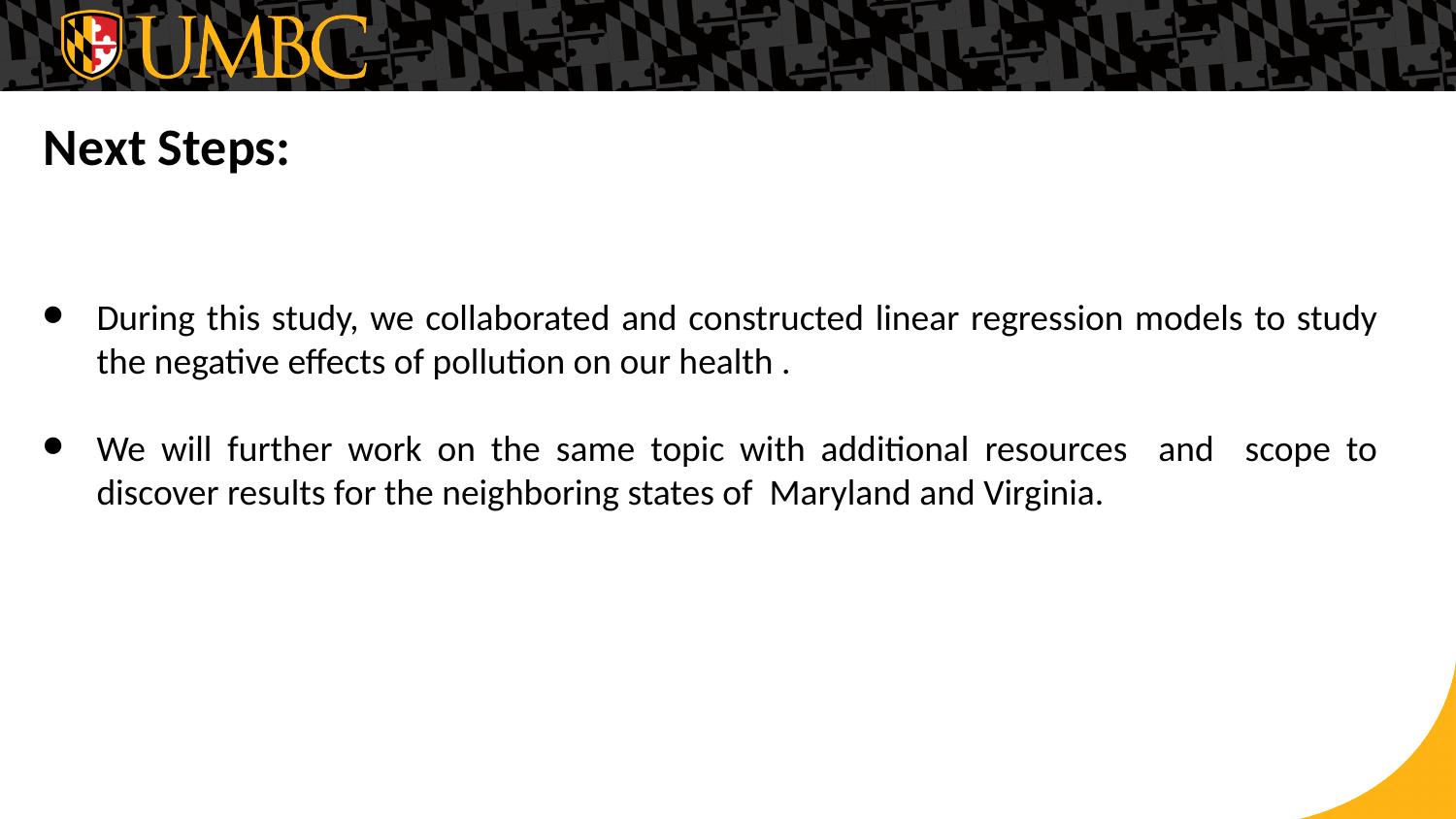

Next Steps:

During this study, we collaborated and constructed linear regression models to study the negative effects of pollution on our health .

We will further work on the same topic with additional resources  and  scope to discover results for the neighboring states of  Maryland and Virginia.